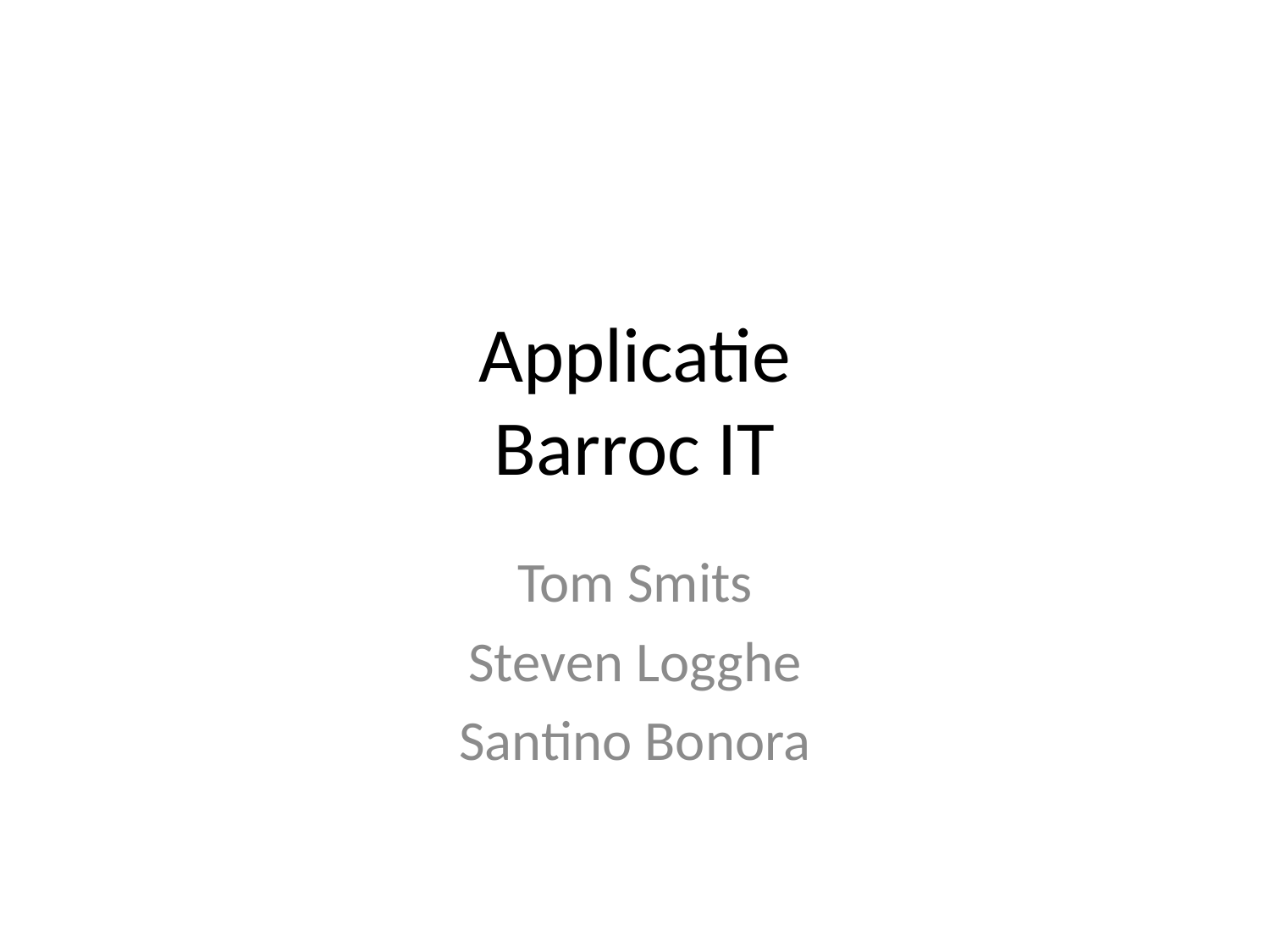

# Applicatie Barroc IT
Tom Smits
Steven Logghe
Santino Bonora